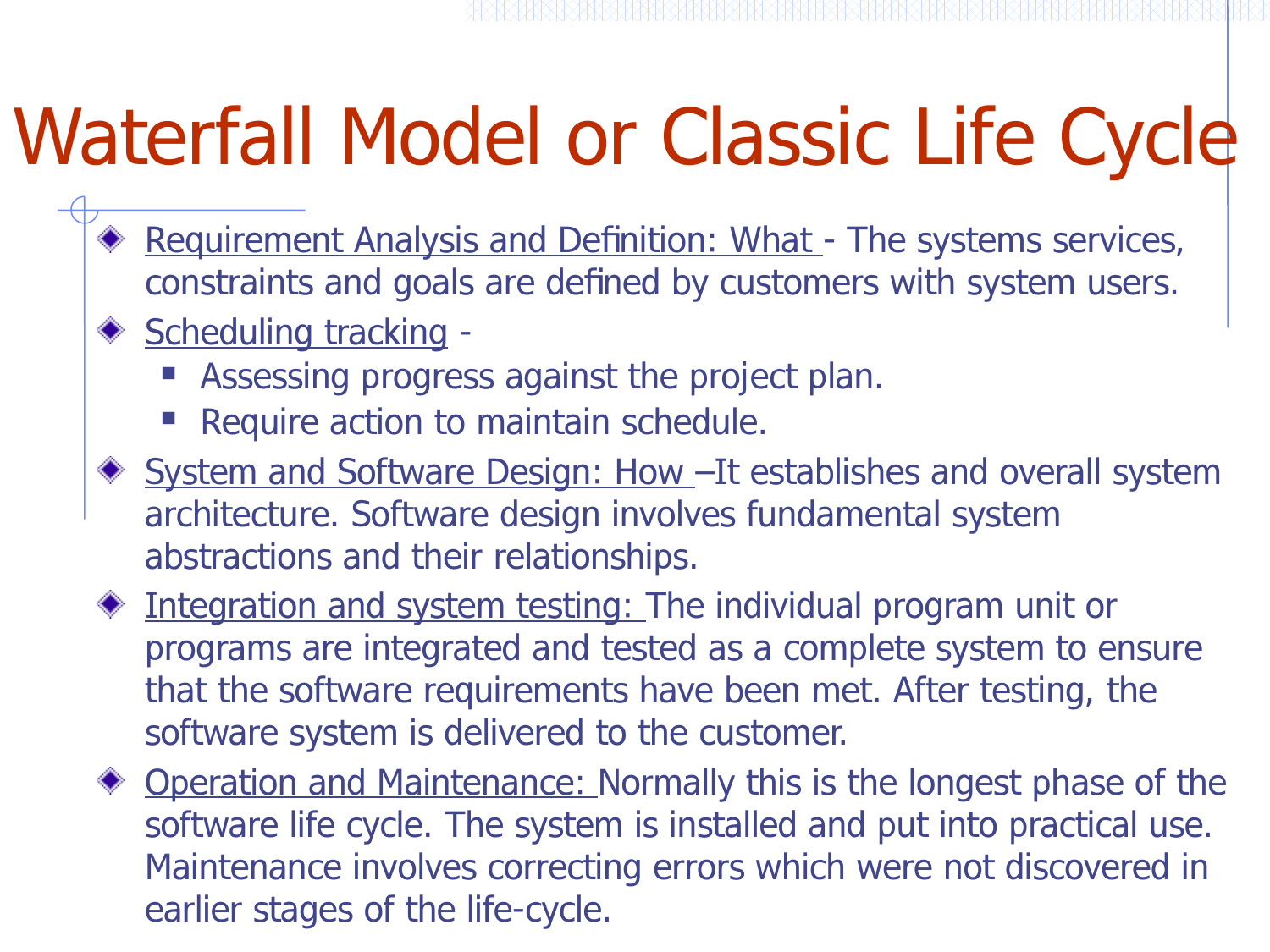

# Waterfall Model or Classic Life Cycle
Requirement Analysis and Definition: What - The systems services, constraints and goals are defined by customers with system users.
Scheduling tracking -
Assessing progress against the project plan.
Require action to maintain schedule.
System and Software Design: How –It establishes and overall system architecture. Software design involves fundamental system abstractions and their relationships.
Integration and system testing: The individual program unit or programs are integrated and tested as a complete system to ensure that the software requirements have been met. After testing, the software system is delivered to the customer.
Operation and Maintenance: Normally this is the longest phase of the software life cycle. The system is installed and put into practical use. Maintenance involves correcting errors which were not discovered in earlier stages of the life-cycle.